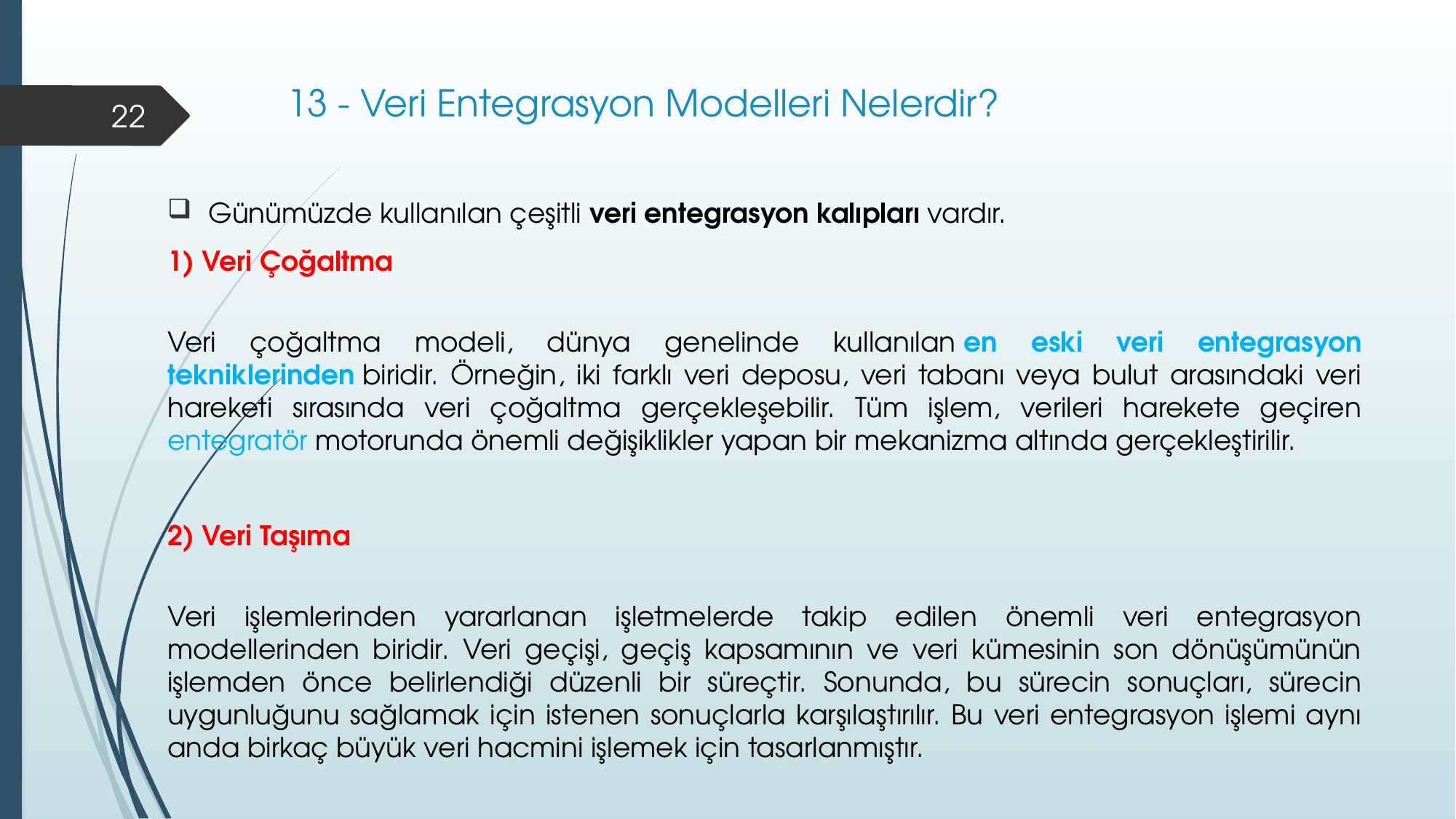

# 13 - Veri Entegrasyon Modelleri Nelerdir?
22
Günümüzde kullanılan çeşitli veri entegrasyon kalıpları vardır.
1) Veri Çoğaltma
Veri çoğaltma modeli, dünya genelinde kullanılan en eski veri entegrasyon tekniklerinden biridir. Örneğin, iki farklı veri deposu, veri tabanı veya bulut arasındaki veri hareketi sırasında veri çoğaltma gerçekleşebilir. Tüm işlem, verileri harekete geçiren entegratör motorunda önemli değişiklikler yapan bir mekanizma altında gerçekleştirilir.

2) Veri Taşıma
Veri işlemlerinden yararlanan işletmelerde takip edilen önemli veri entegrasyon modellerinden biridir. Veri geçişi, geçiş kapsamının ve veri kümesinin son dönüşümünün işlemden önce belirlendiği düzenli bir süreçtir. Sonunda, bu sürecin sonuçları, sürecin uygunluğunu sağlamak için istenen sonuçlarla karşılaştırılır. Bu veri entegrasyon işlemi aynı anda birkaç büyük veri hacmini işlemek için tasarlanmıştır.